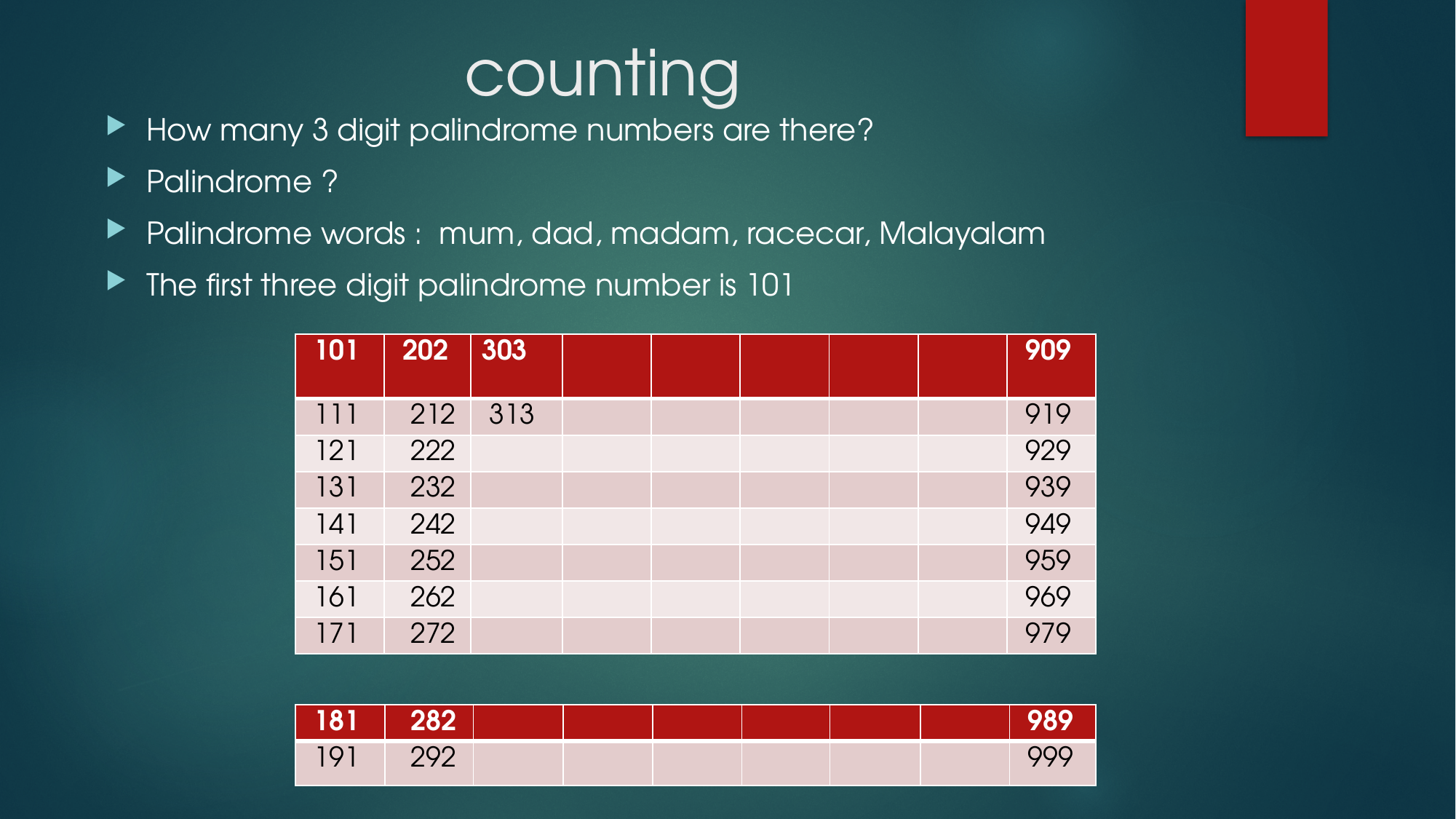

# counting
How many 3 digit palindrome numbers are there?
Palindrome ?
Palindrome words :  mum, dad, madam, racecar, Malayalam
The first three digit palindrome number is 101

| 101 | 202 | 303 |  |  |  |  |  | 909 |
| --- | --- | --- | --- | --- | --- | --- | --- | --- |
| 111 | 212 | 313 |  |  |  |  |  | 919 |
| 121 | 222 |  |  |  |  |  |  | 929 |
| 131 | 232 |  |  |  |  |  |  | 939 |
| 141 | 242 |  |  |  |  |  |  | 949 |
| 151 | 252 |  |  |  |  |  |  | 959 |
| 161 | 262 |  |  |  |  |  |  | 969 |
| 171 | 272 |  |  |  |  |  |  | 979 |
| 181 | 282 |  |  |  |  |  |  | 989 |
| --- | --- | --- | --- | --- | --- | --- | --- | --- |
| 191 | 292 |  |  |  |  |  |  | 999 |